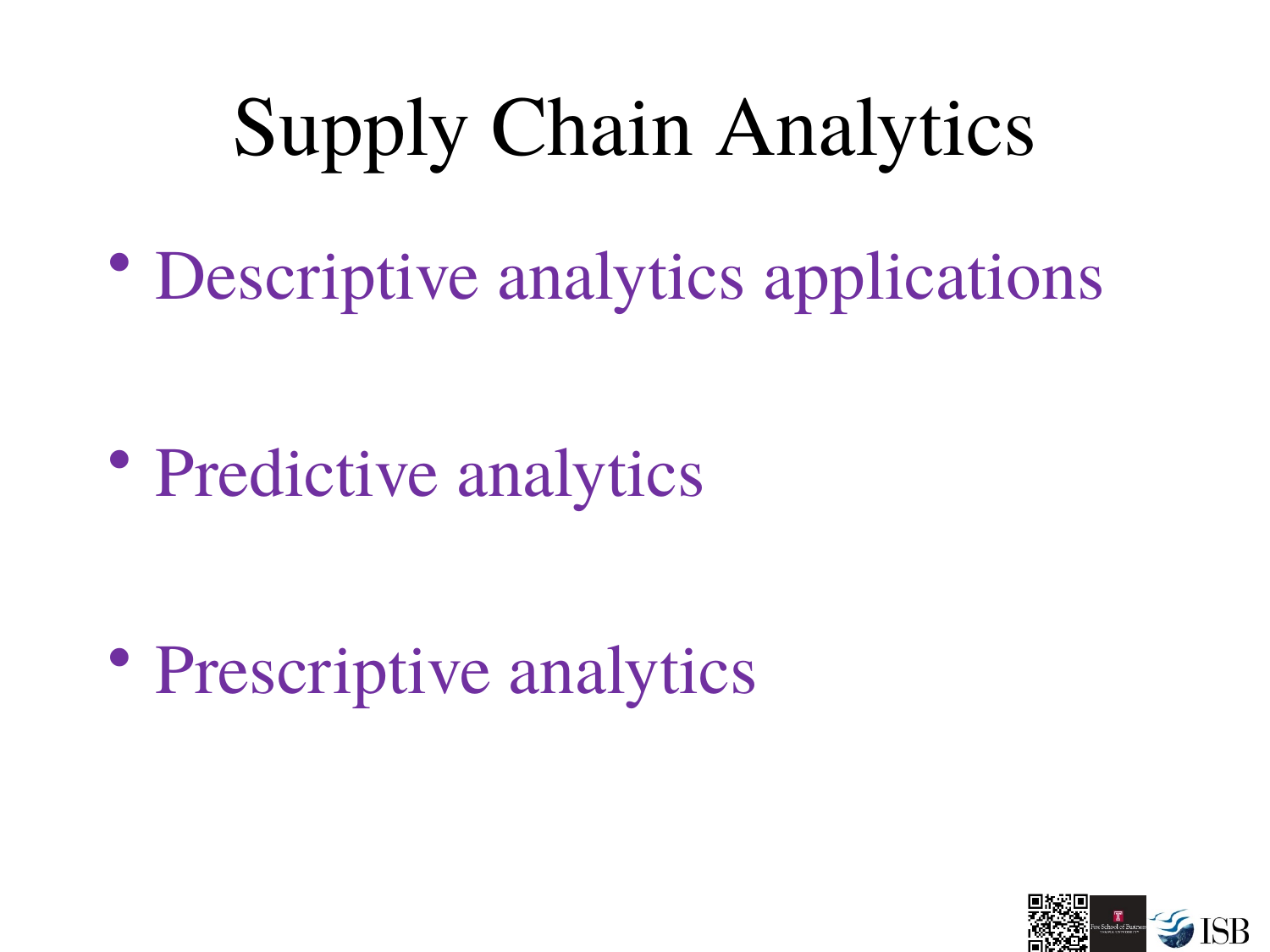

# Supply Chain Analytics
Descriptive analytics applications

Predictive analytics

Prescriptive analytics